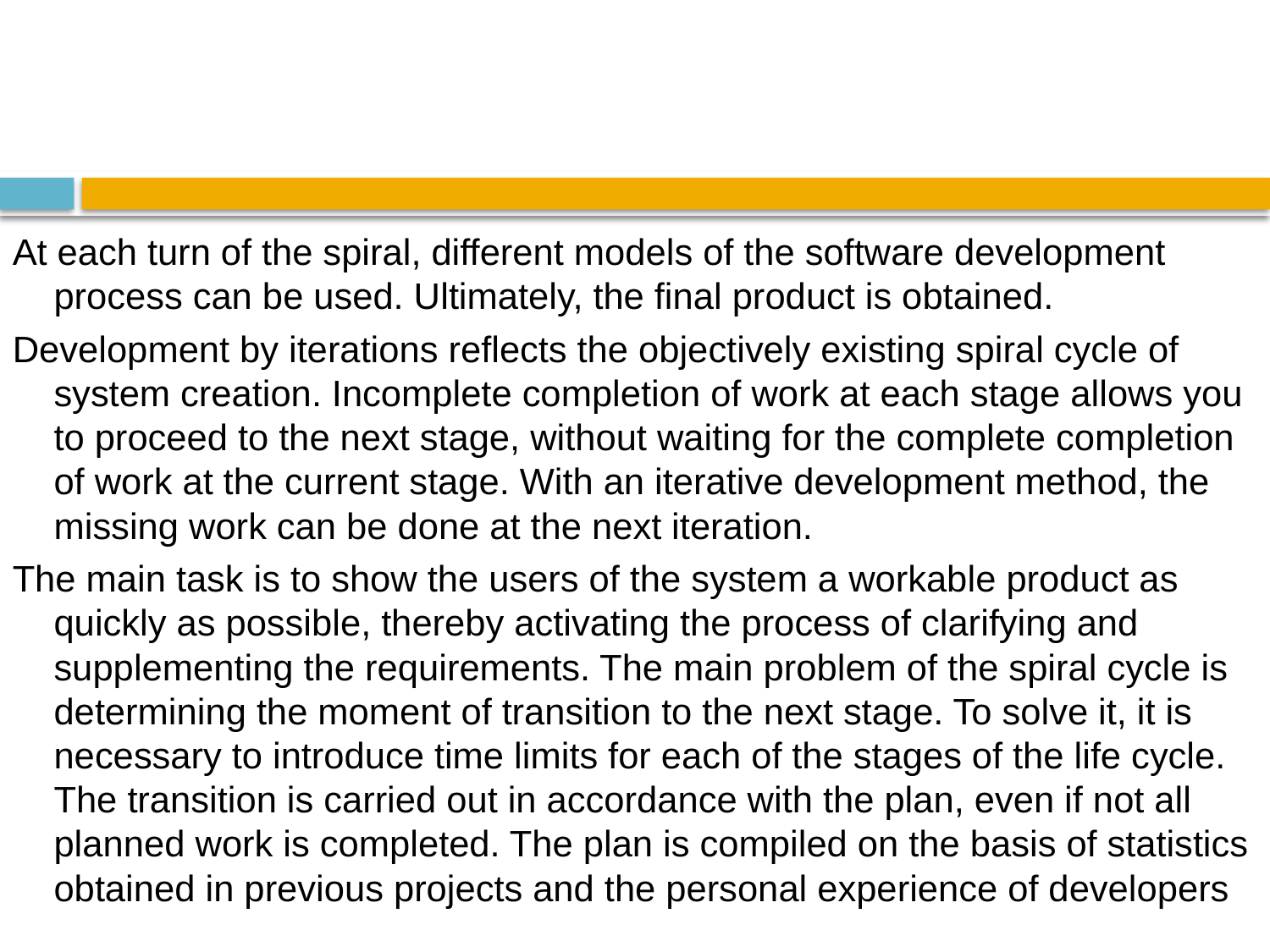

#
At each turn of the spiral, different models of the software development process can be used. Ultimately, the final product is obtained.
Development by iterations reflects the objectively existing spiral cycle of system creation. Incomplete completion of work at each stage allows you to proceed to the next stage, without waiting for the complete completion of work at the current stage. With an iterative development method, the missing work can be done at the next iteration.
The main task is to show the users of the system a workable product as quickly as possible, thereby activating the process of clarifying and supplementing the requirements. The main problem of the spiral cycle is determining the moment of transition to the next stage. To solve it, it is necessary to introduce time limits for each of the stages of the life cycle. The transition is carried out in accordance with the plan, even if not all planned work is completed. The plan is compiled on the basis of statistics obtained in previous projects and the personal experience of developers